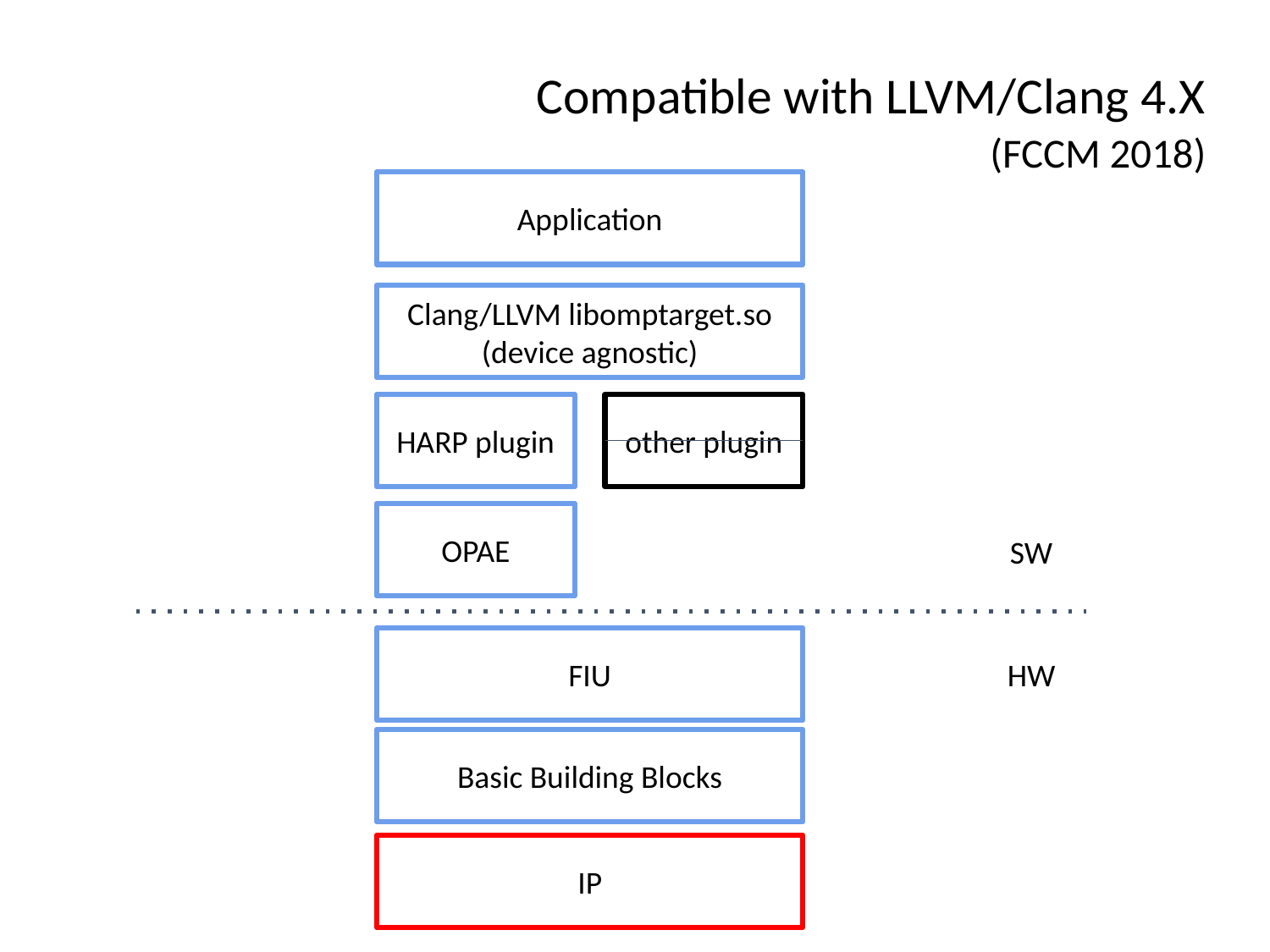

Compatible with LLVM/Clang 4.X
					(FCCM 2018)
Application
Clang/LLVM libomptarget.so
(device agnostic)
HARP plugin
other plugin
OPAE
SW
FIU
HW
Basic Building Blocks
IP